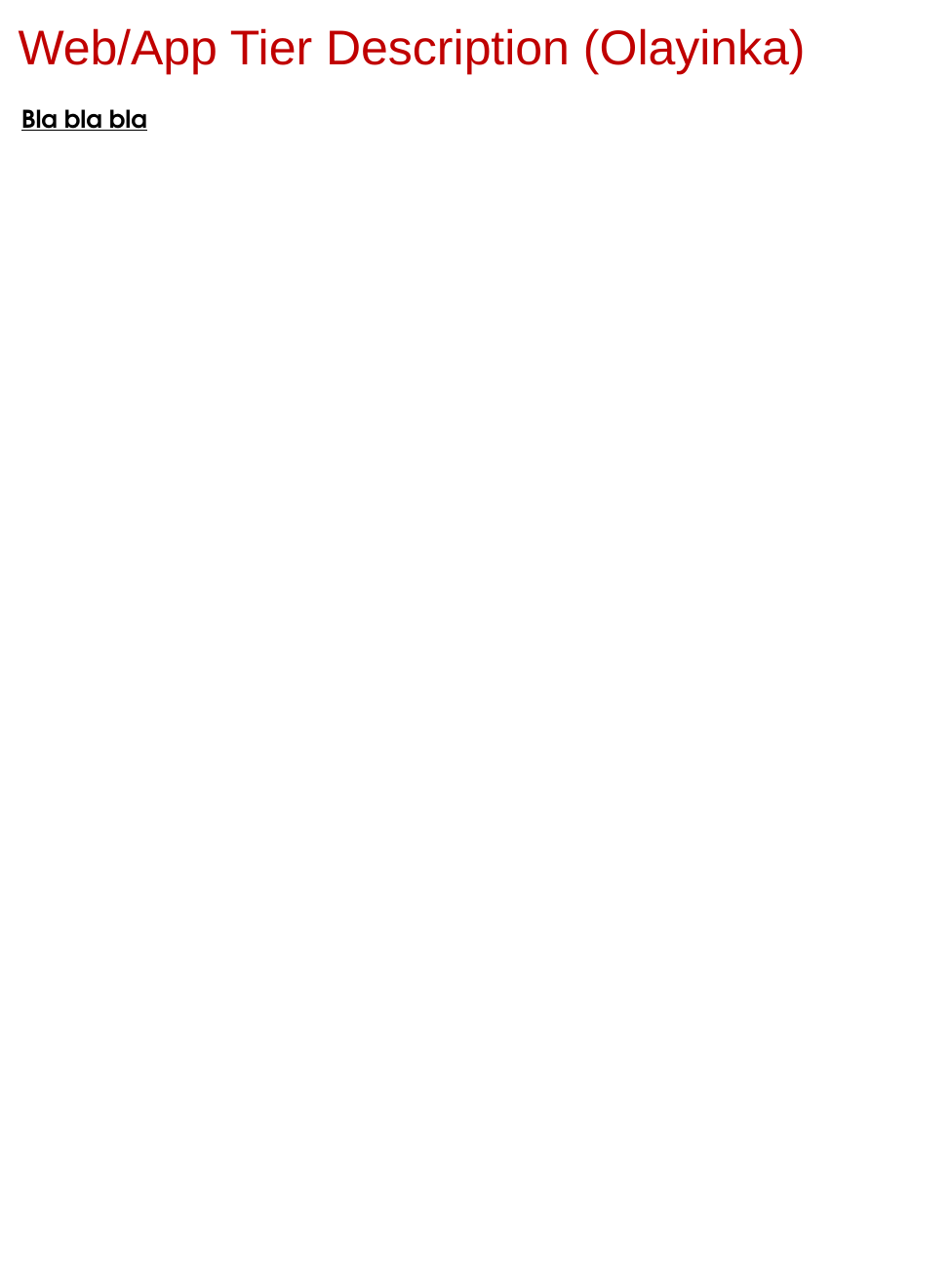

# Web/App Tier Description (Olayinka)
Bla bla bla